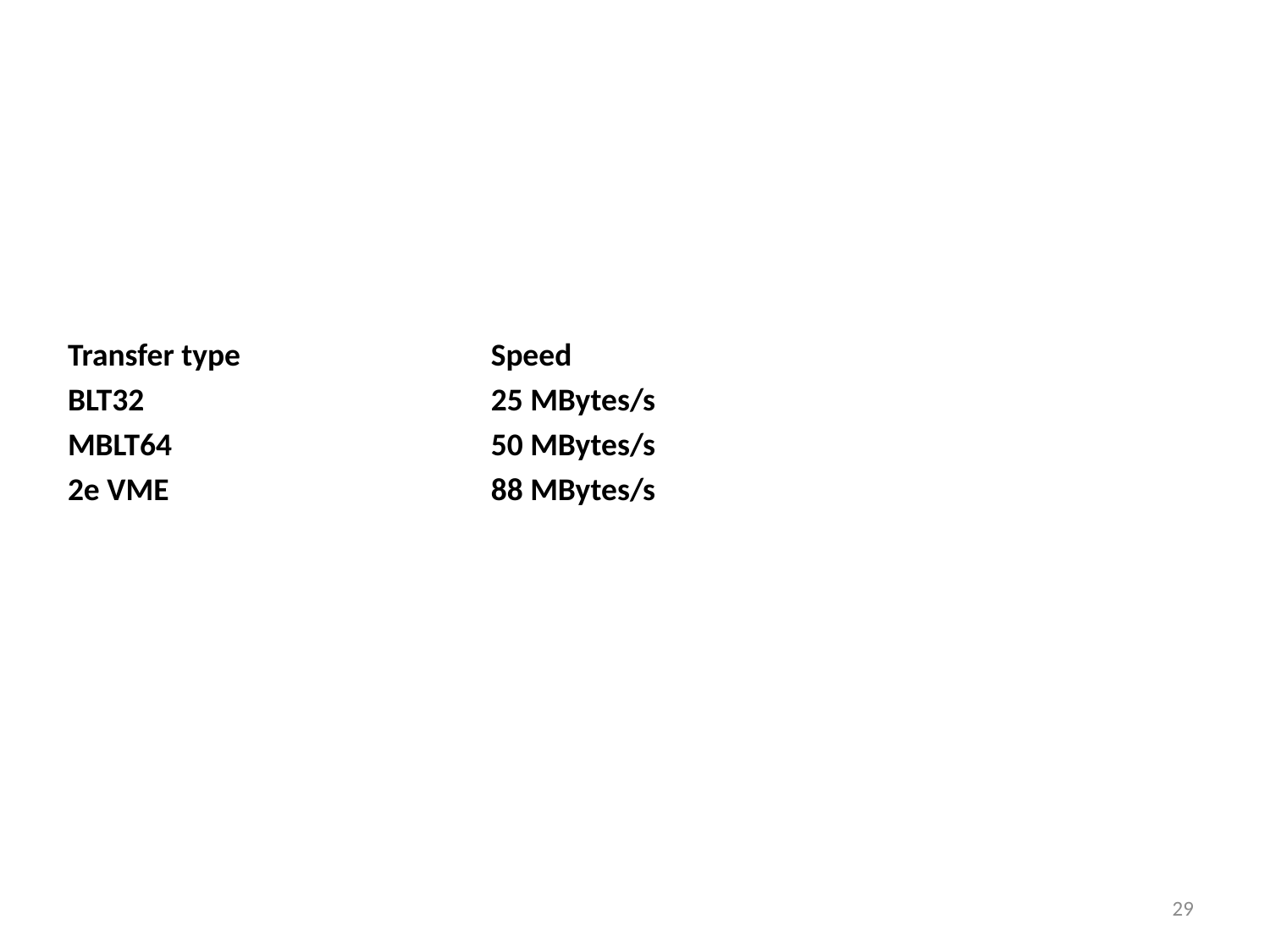

#
| Transfer type | Speed |
| --- | --- |
| BLT32 | 25 MBytes/s |
| MBLT64 | 50 MBytes/s |
| 2e VME | 88 MBytes/s |
29